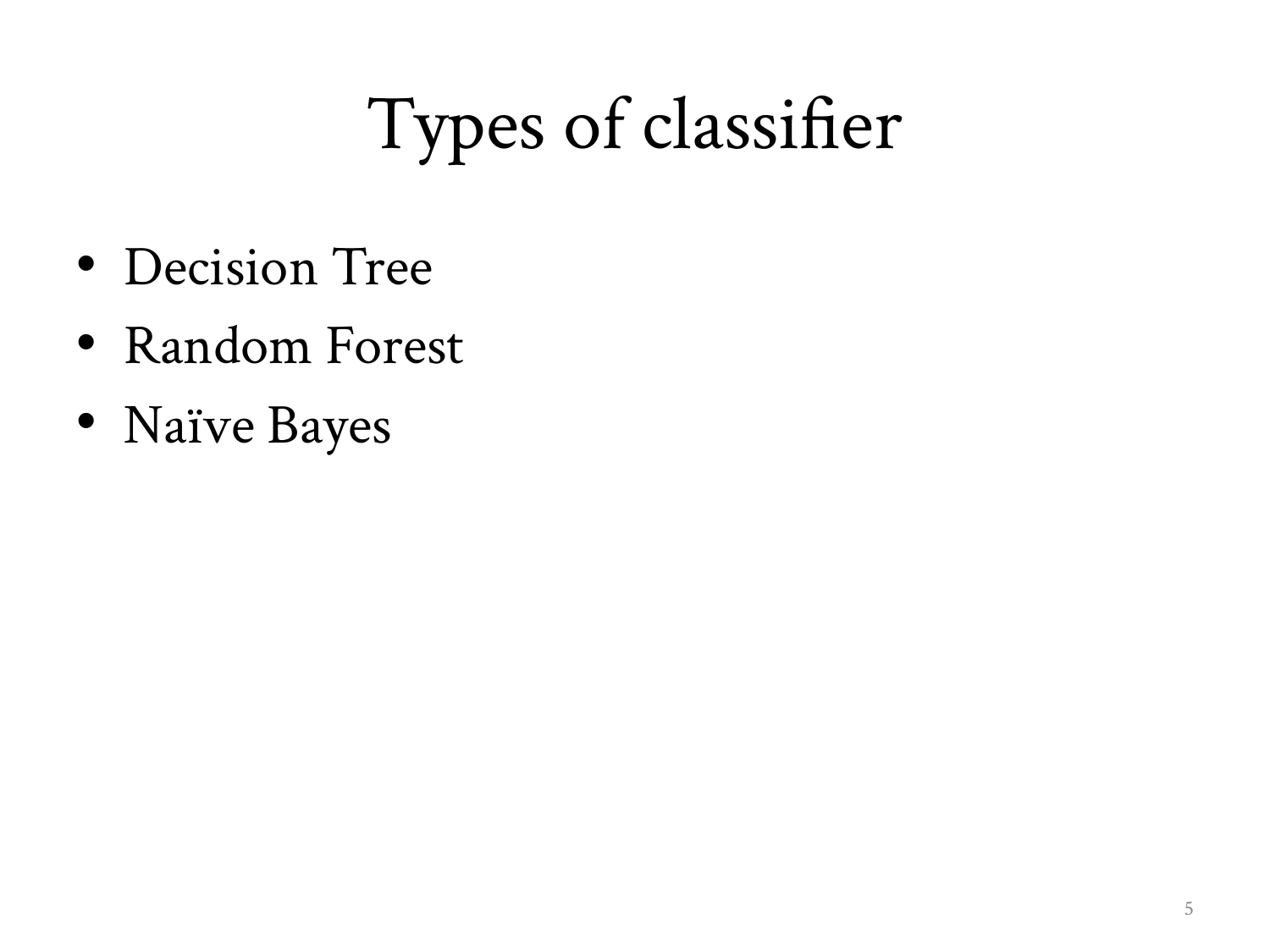

# Types of classifier
Decision Tree
Random Forest
Naïve Bayes
5